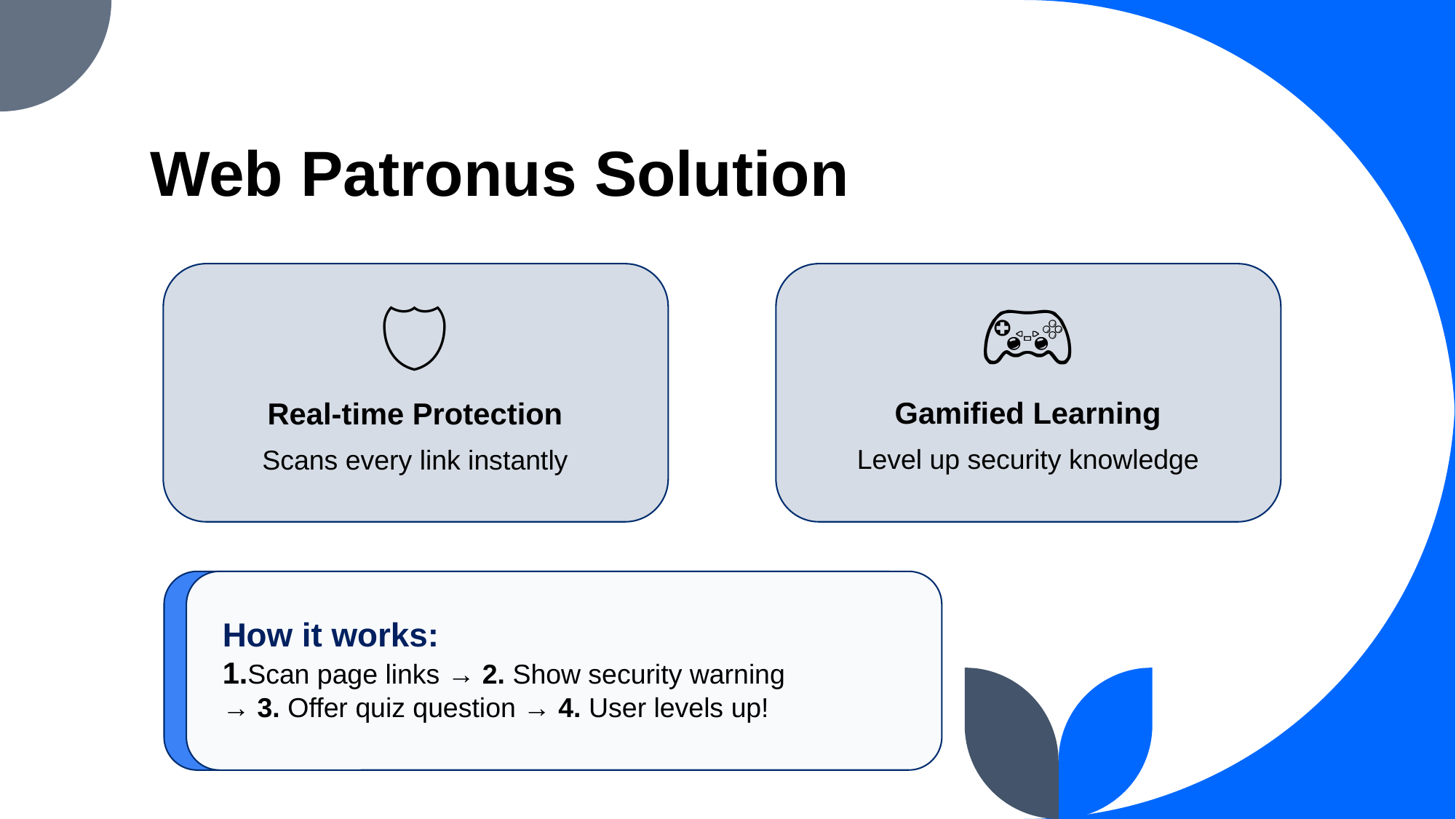

# Web Patronus Solution

🎮️
Gamified Learning
Level up security knowledge

🛡️
Real-time Protection
Scans every link instantly

How it works:
1.Scan page links → 2. Show security warning → 3. Offer quiz question → 4. User levels up!